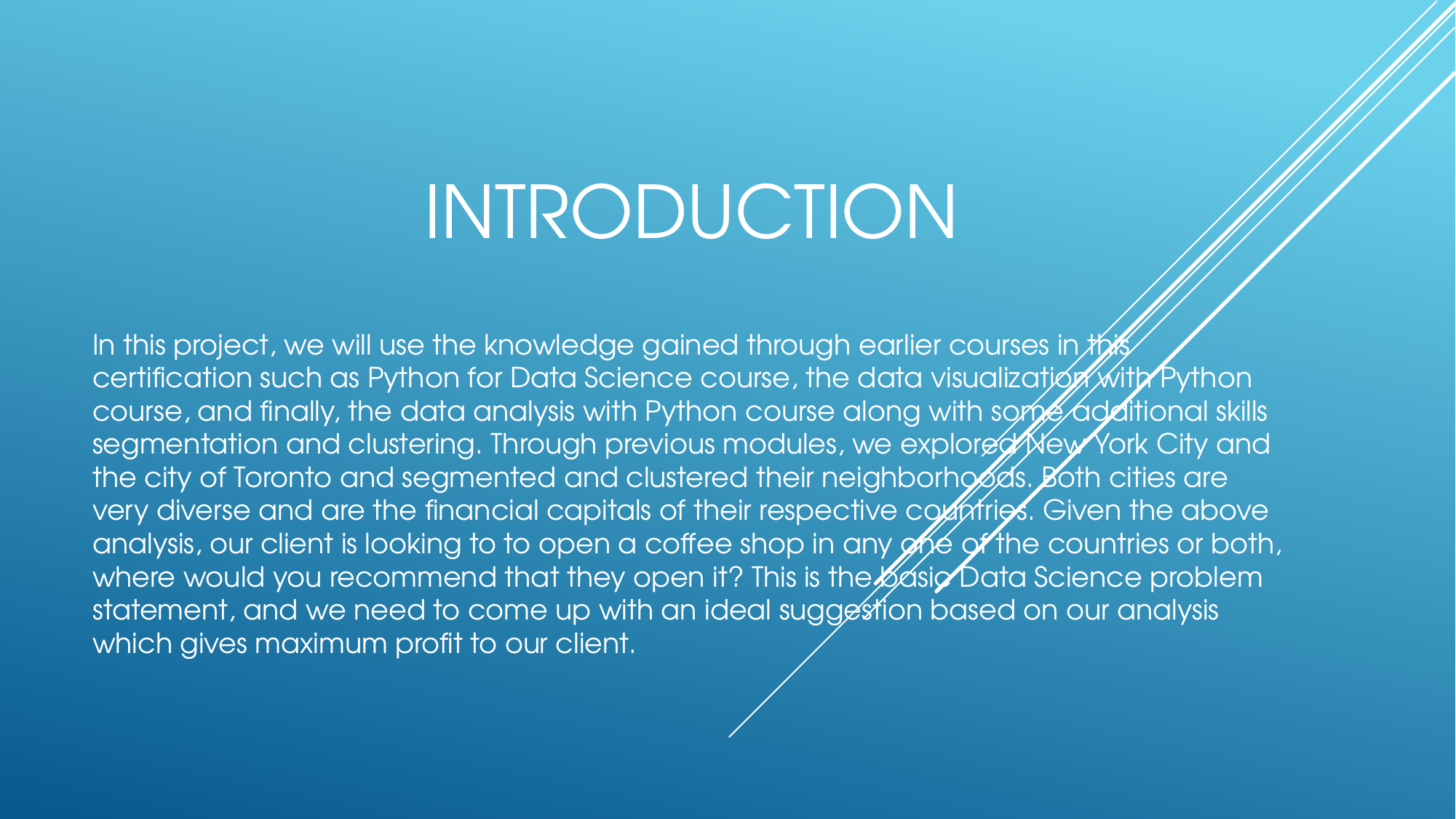

# INTRODUCTION
In this project, we will use the knowledge gained through earlier courses in this certification such as Python for Data Science course, the data visualization with Python course, and finally, the data analysis with Python course along with some additional skills segmentation and clustering. Through previous modules, we explored New York City and the city of Toronto and segmented and clustered their neighborhoods. Both cities are very diverse and are the financial capitals of their respective countries. Given the above analysis, our client is looking to to open a coffee shop in any one of the countries or both, where would you recommend that they open it? This is the basic Data Science problem statement, and we need to come up with an ideal suggestion based on our analysis which gives maximum profit to our client.